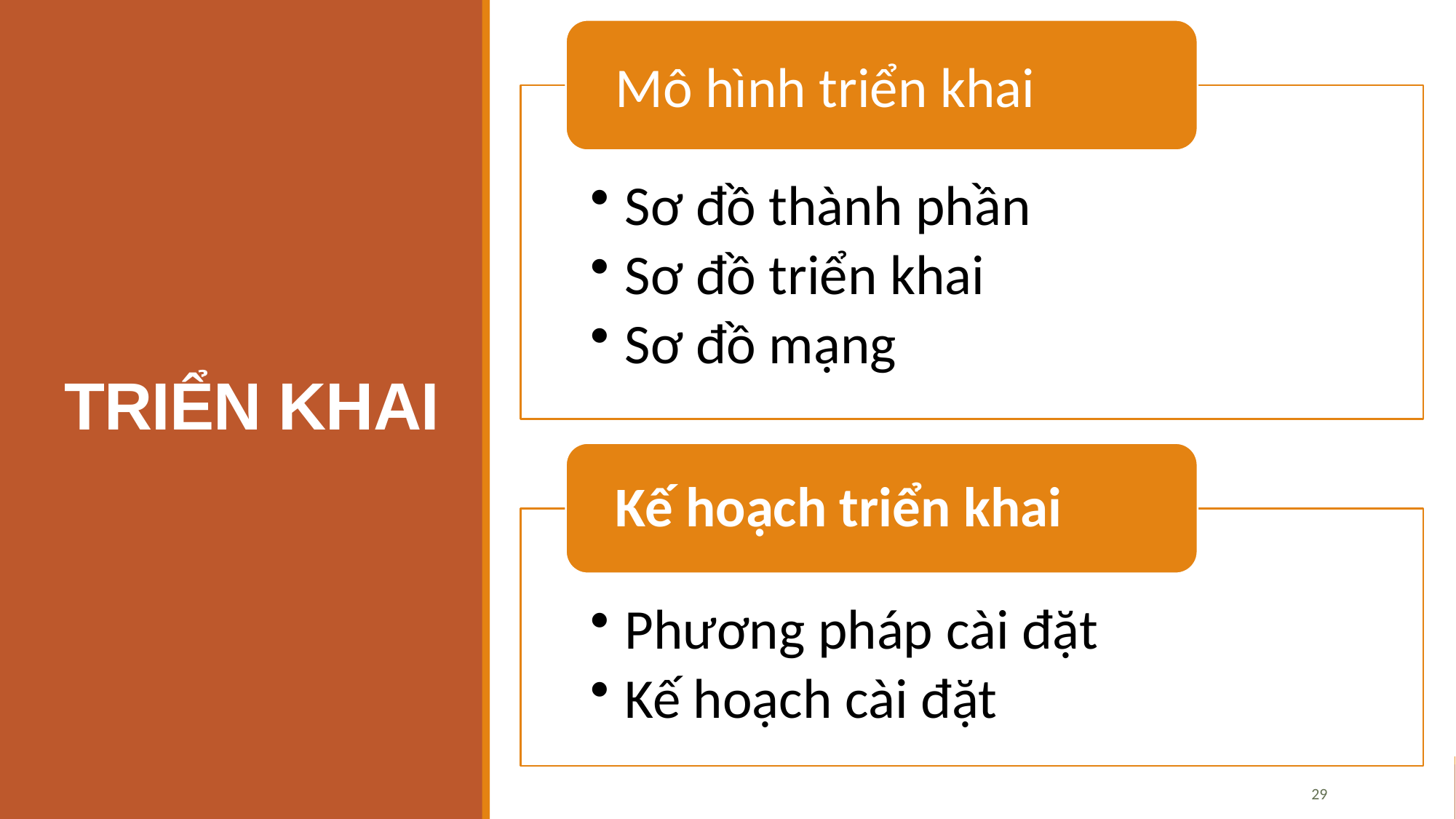

Sơ đồ thành phần
Sơ đồ triển khai
Sơ đồ mạng
 Mô hình triển khai
Phương pháp cài đặt
Kế hoạch cài đặt
 Kế hoạch triển khai
# TRIỂN KHAI
29